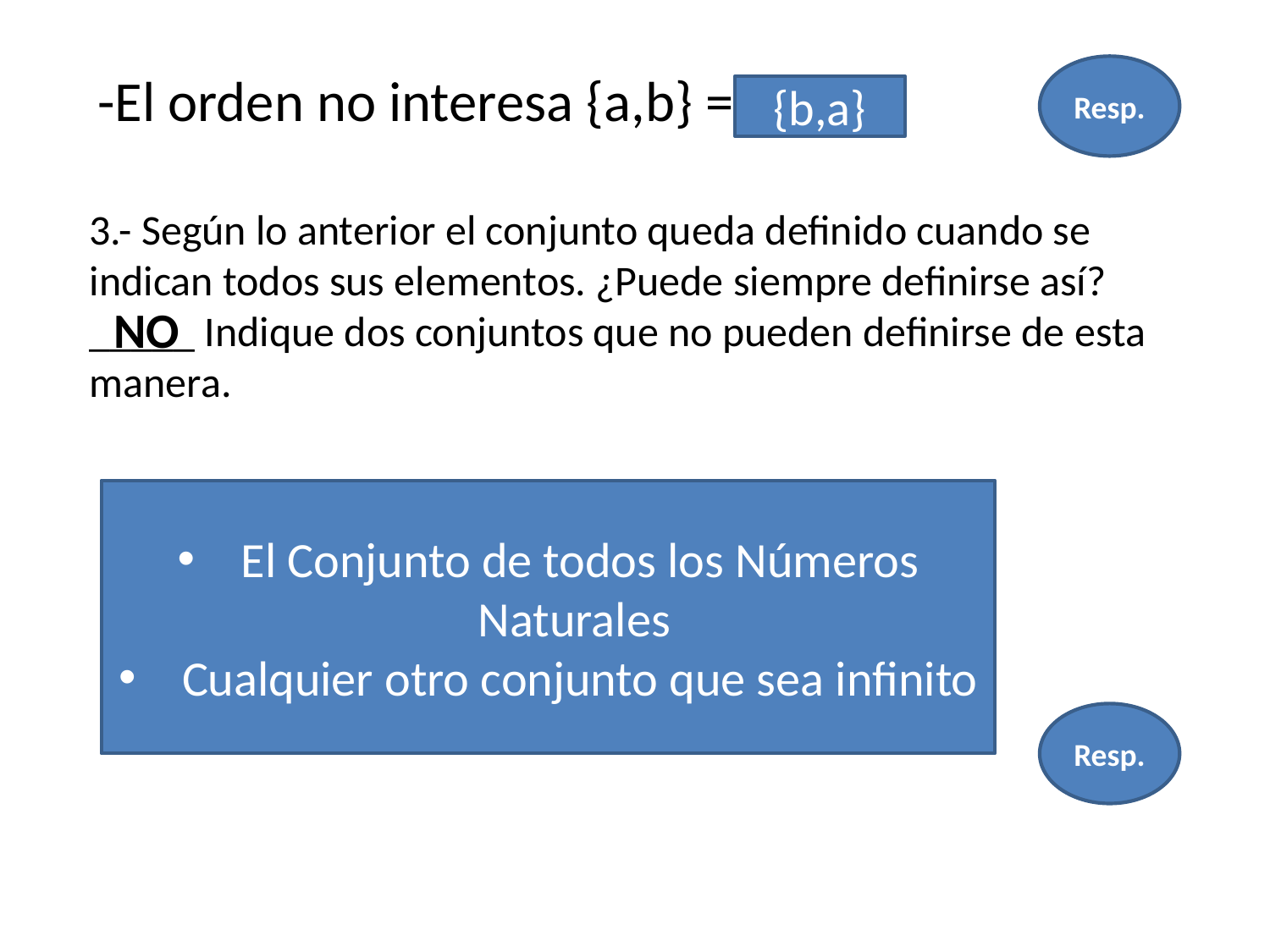

# -El orden no interesa {a,b} =
Resp.
{b,a}
3.- Según lo anterior el conjunto queda definido cuando se indican todos sus elementos. ¿Puede siempre definirse así? _____ Indique dos conjuntos que no pueden definirse de esta manera.
NO
El Conjunto de todos los Números Naturales
Cualquier otro conjunto que sea infinito
Resp.